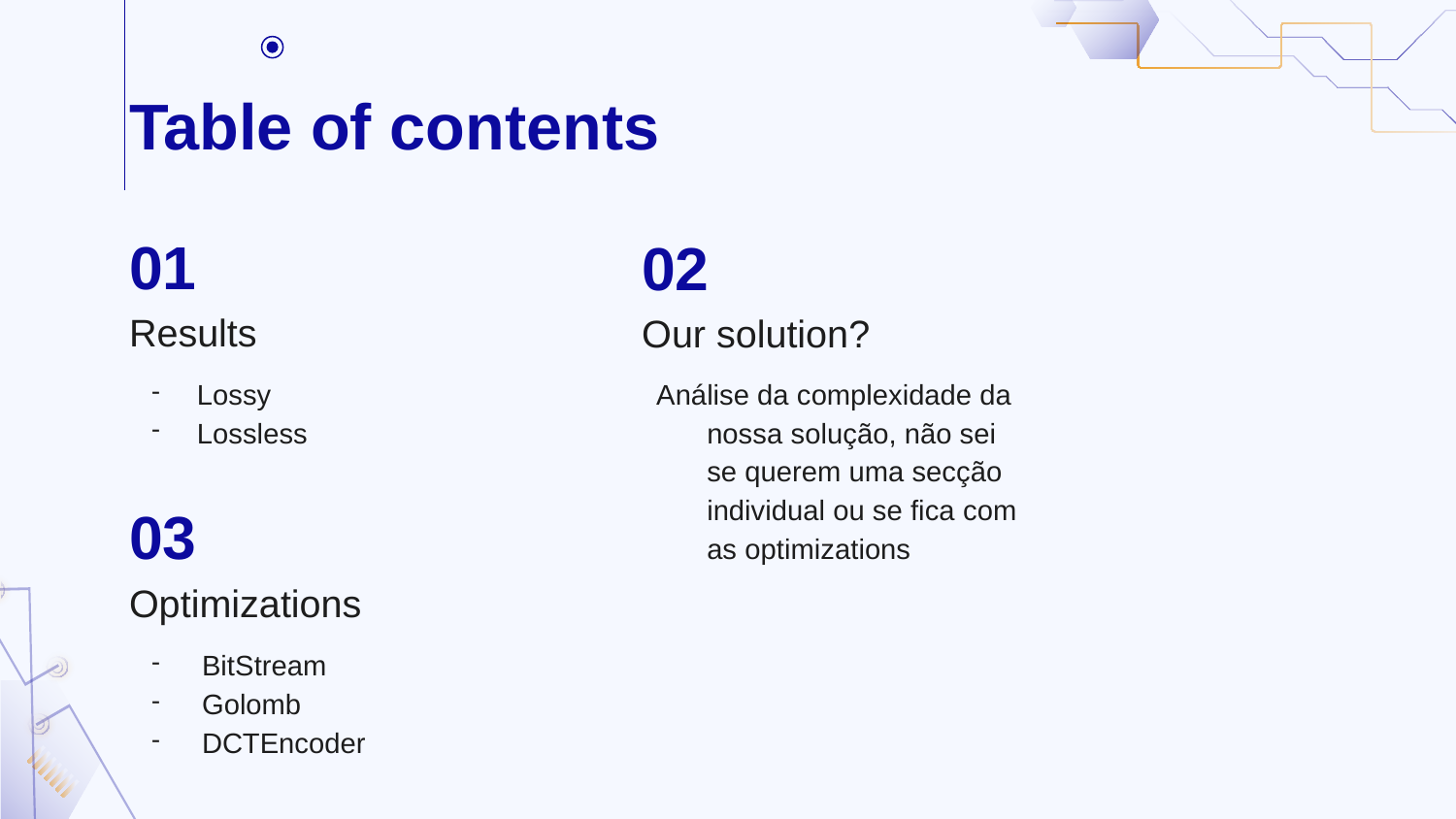

# Table of contents
01
02
Results
Our solution?
Lossy
Lossless
Análise da complexidade da nossa solução, não sei se querem uma secção individual ou se fica com as optimizations

03
Optimizations
BitStream
Golomb
DCTEncoder